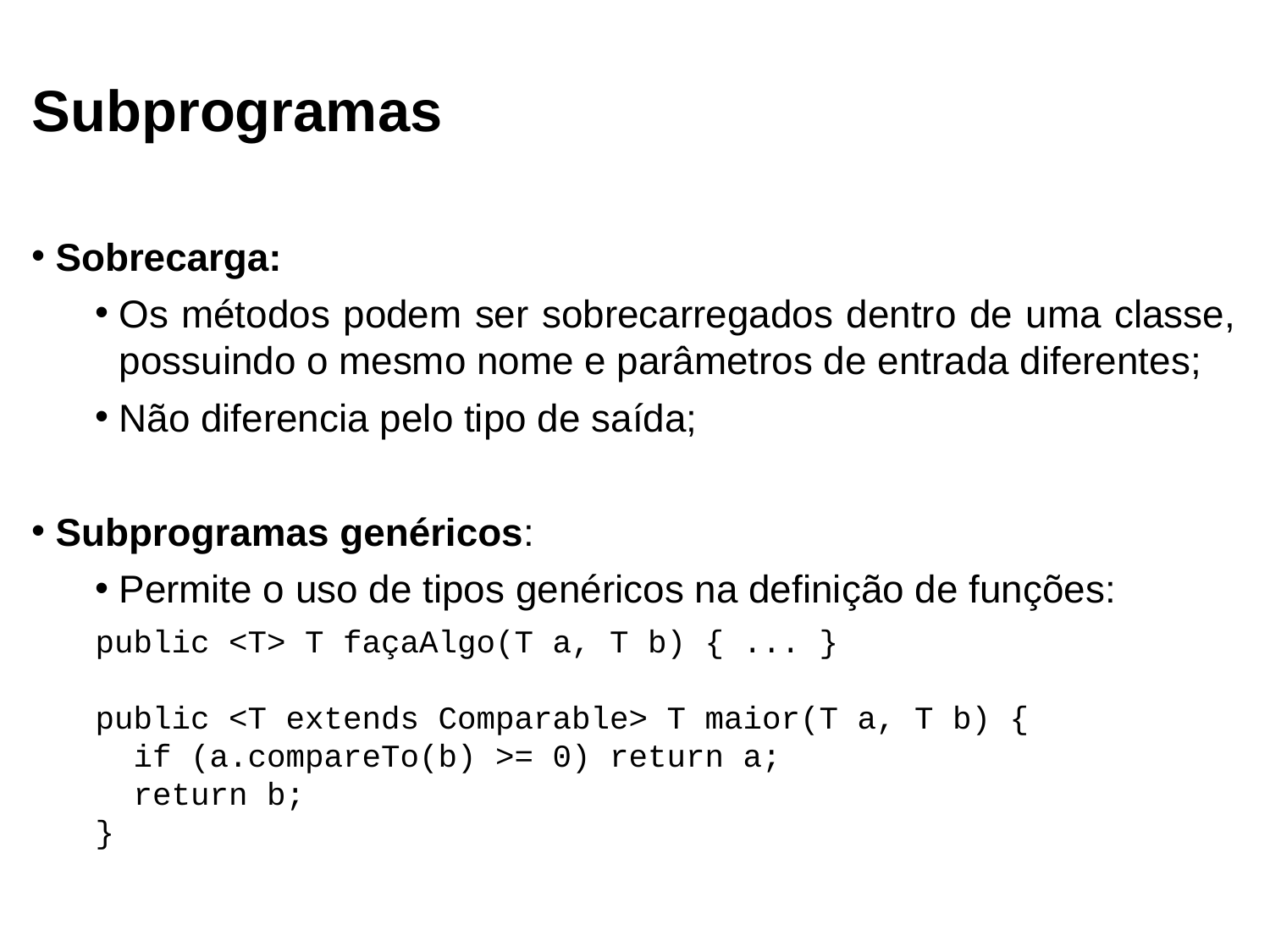

Subprogramas
Sobrecarga:
Os métodos podem ser sobrecarregados dentro de uma classe, possuindo o mesmo nome e parâmetros de entrada diferentes;
Não diferencia pelo tipo de saída;

Subprogramas genéricos:
Permite o uso de tipos genéricos na definição de funções:
public <T> T façaAlgo(T a, T b) { ... }

public <T extends Comparable> T maior(T a, T b) {
  if (a.compareTo(b) >= 0) return a;
  return b;
}